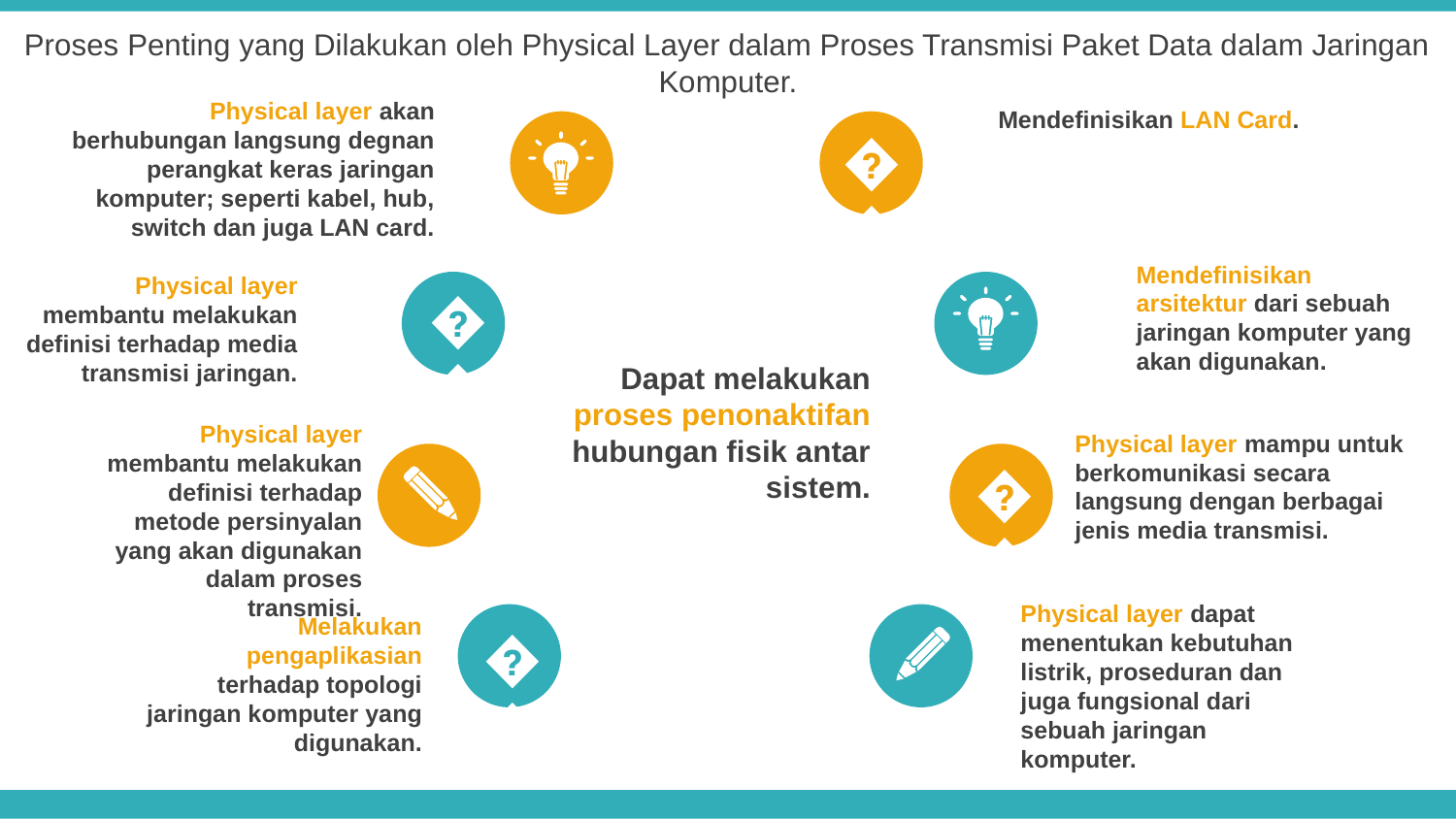

Proses Penting yang Dilakukan oleh Physical Layer dalam Proses Transmisi Paket Data dalam Jaringan Komputer.
Physical layer akan berhubungan langsung degnan perangkat keras jaringan komputer; seperti kabel, hub, switch dan juga LAN card.
Mendefinisikan LAN Card.

📌

Mendefinisikan arsitektur dari sebuah jaringan komputer yang akan digunakan.
Physical layer membantu melakukan definisi terhadap media transmisi jaringan.

📌

Dapat melakukan proses penonaktifan hubungan fisik antar sistem.
Physical layer membantu melakukan definisi terhadap metode persinyalan yang akan digunakan dalam proses transmisi.
Physical layer mampu untuk berkomunikasi secara langsung dengan berbagai jenis media transmisi.

🔑

Physical layer dapat menentukan kebutuhan listrik, proseduran dan juga fungsional dari sebuah jaringan komputer.
Melakukan pengaplikasian terhadap topologi jaringan komputer yang digunakan.

🔑